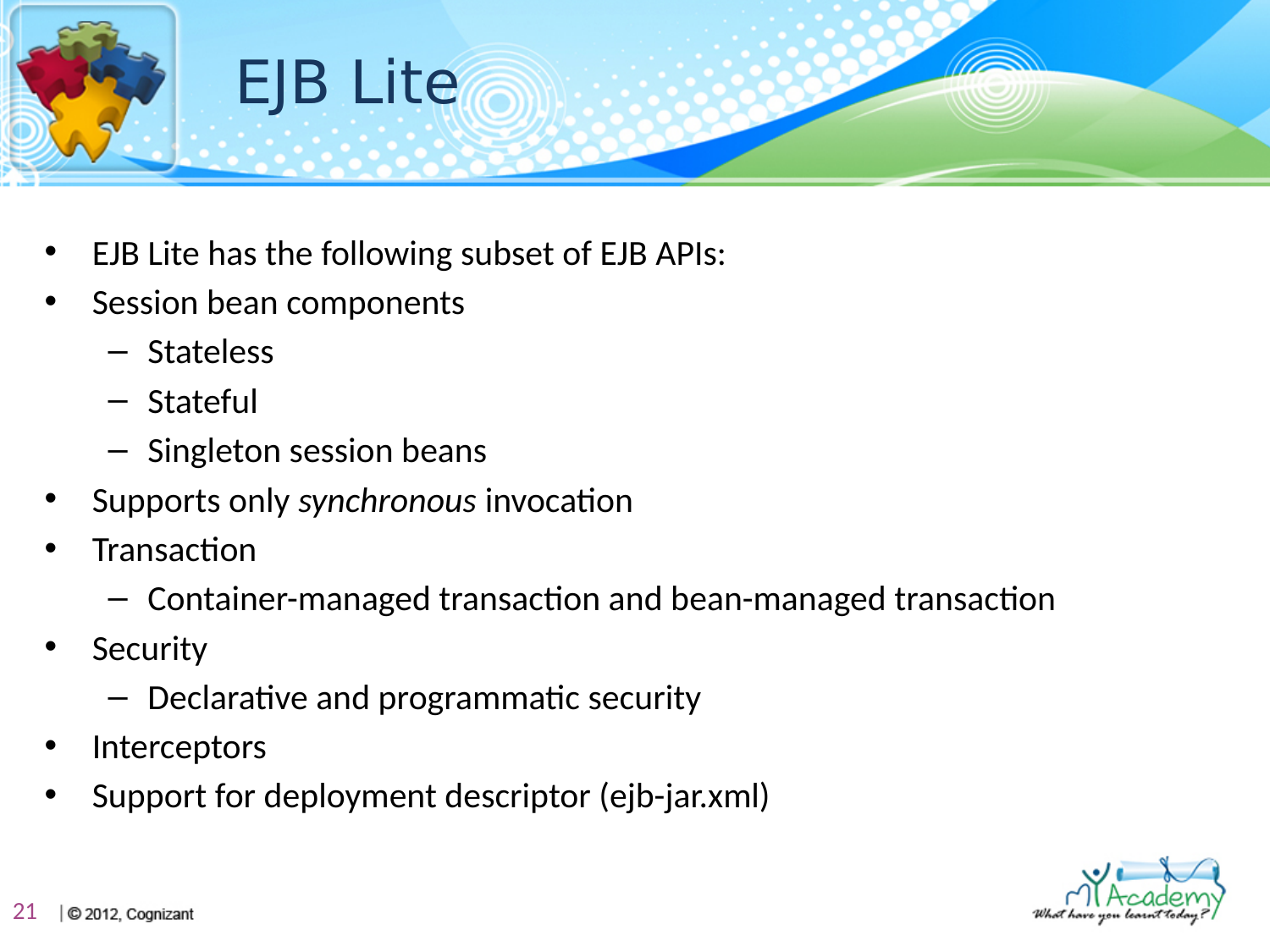

# EJB Lite
EJB Lite has the following subset of EJB APIs:
Session bean components
Stateless
Stateful
Singleton session beans
Supports only synchronous invocation
Transaction
Container-managed transaction and bean-managed transaction
Security
Declarative and programmatic security
Interceptors
Support for deployment descriptor (ejb-jar.xml)

21